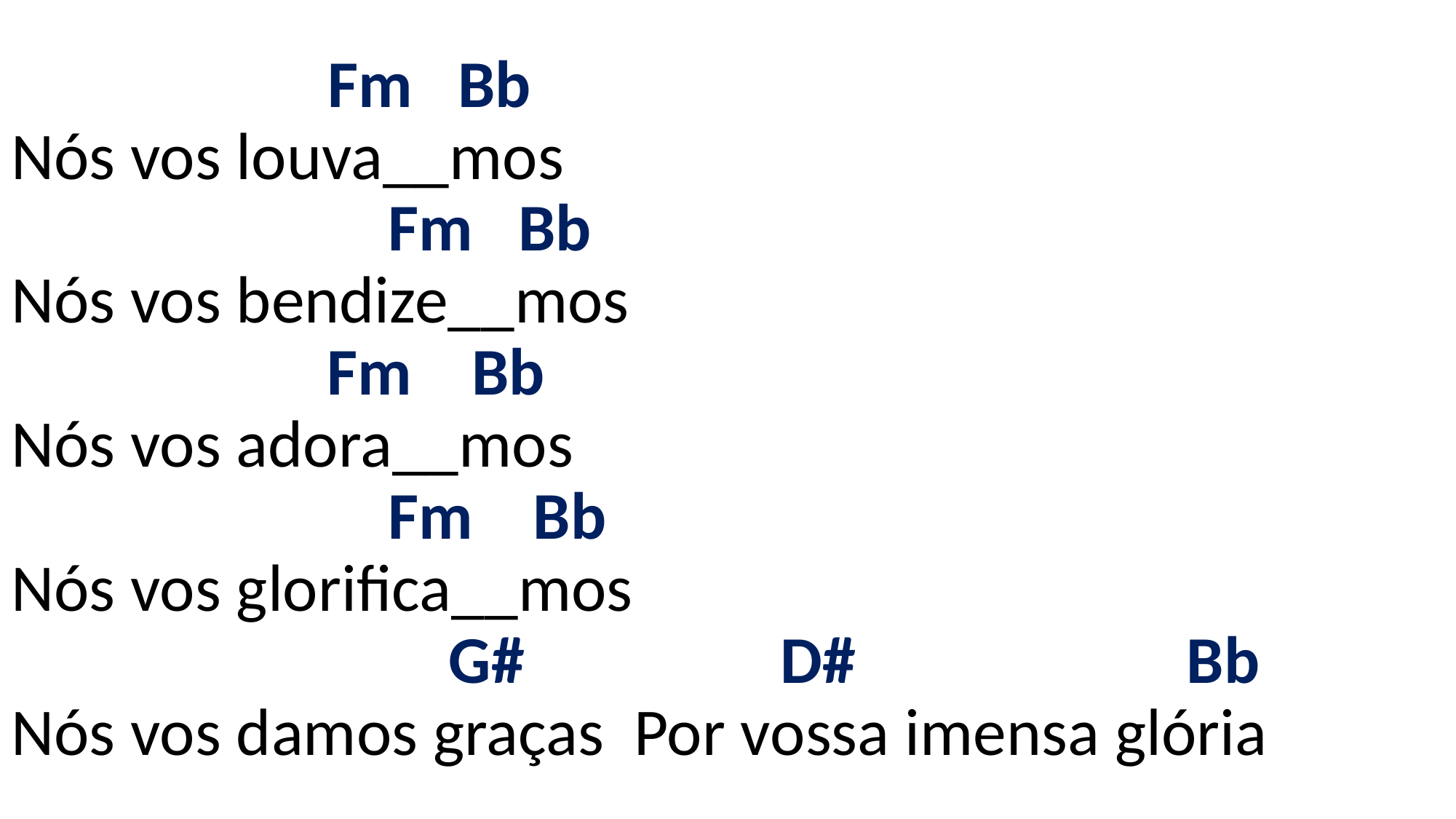

# Fm   Bb Nós vos louva__mos Fm   Bb Nós vos bendize__mos Fm    Bb Nós vos adora__mos Fm    Bb Nós vos glorifica__mos G#                 D#                      Bb Nós vos damos graças  Por vossa imensa glória